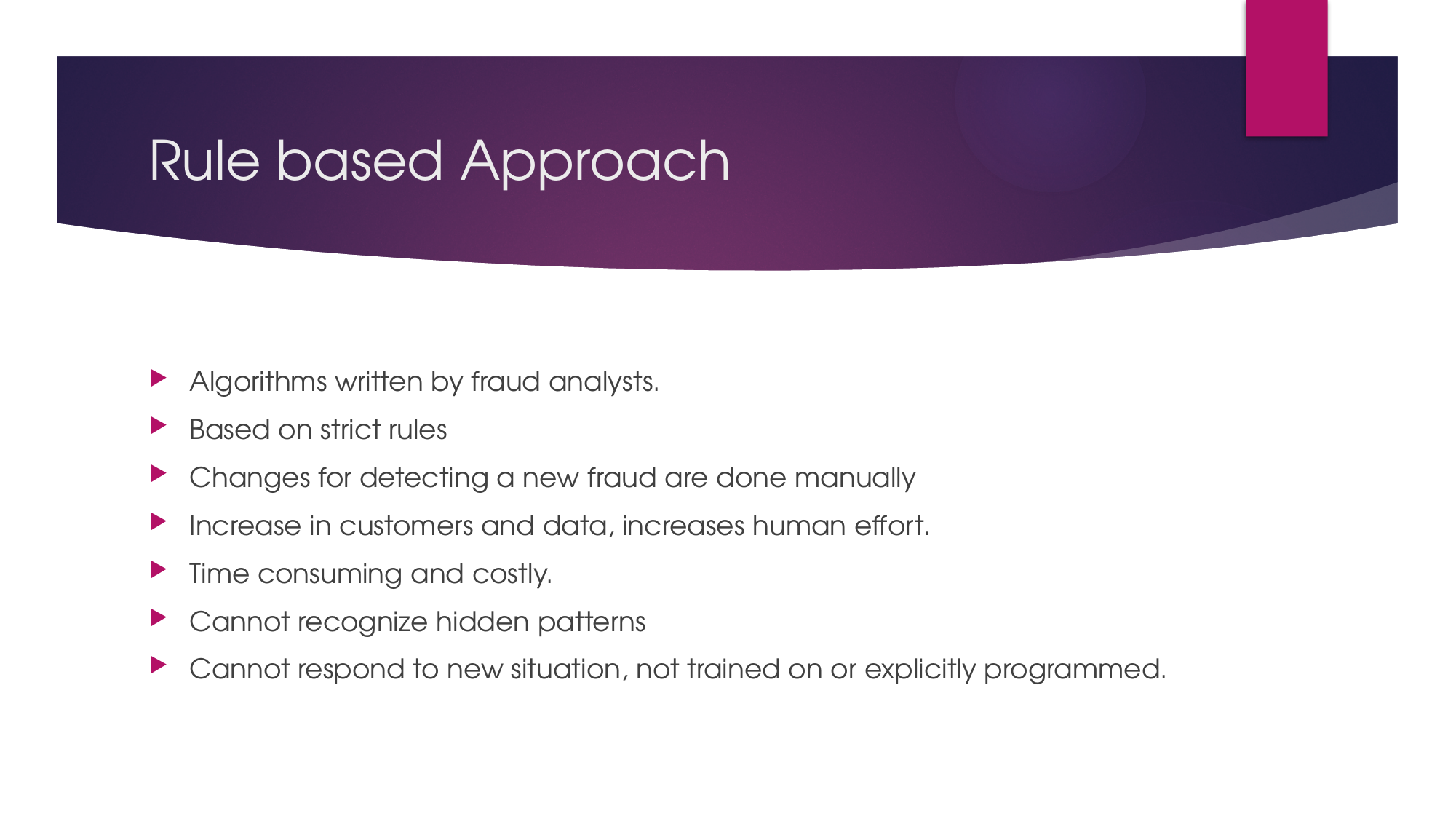

# Rule based Approach

Algorithms written by fraud analysts.
Based on strict rules
Changes for detecting a new fraud are done manually
Increase in customers and data, increases human effort.
Time consuming and costly.
Cannot recognize hidden patterns
Cannot respond to new situation, not trained on or explicitly programmed.